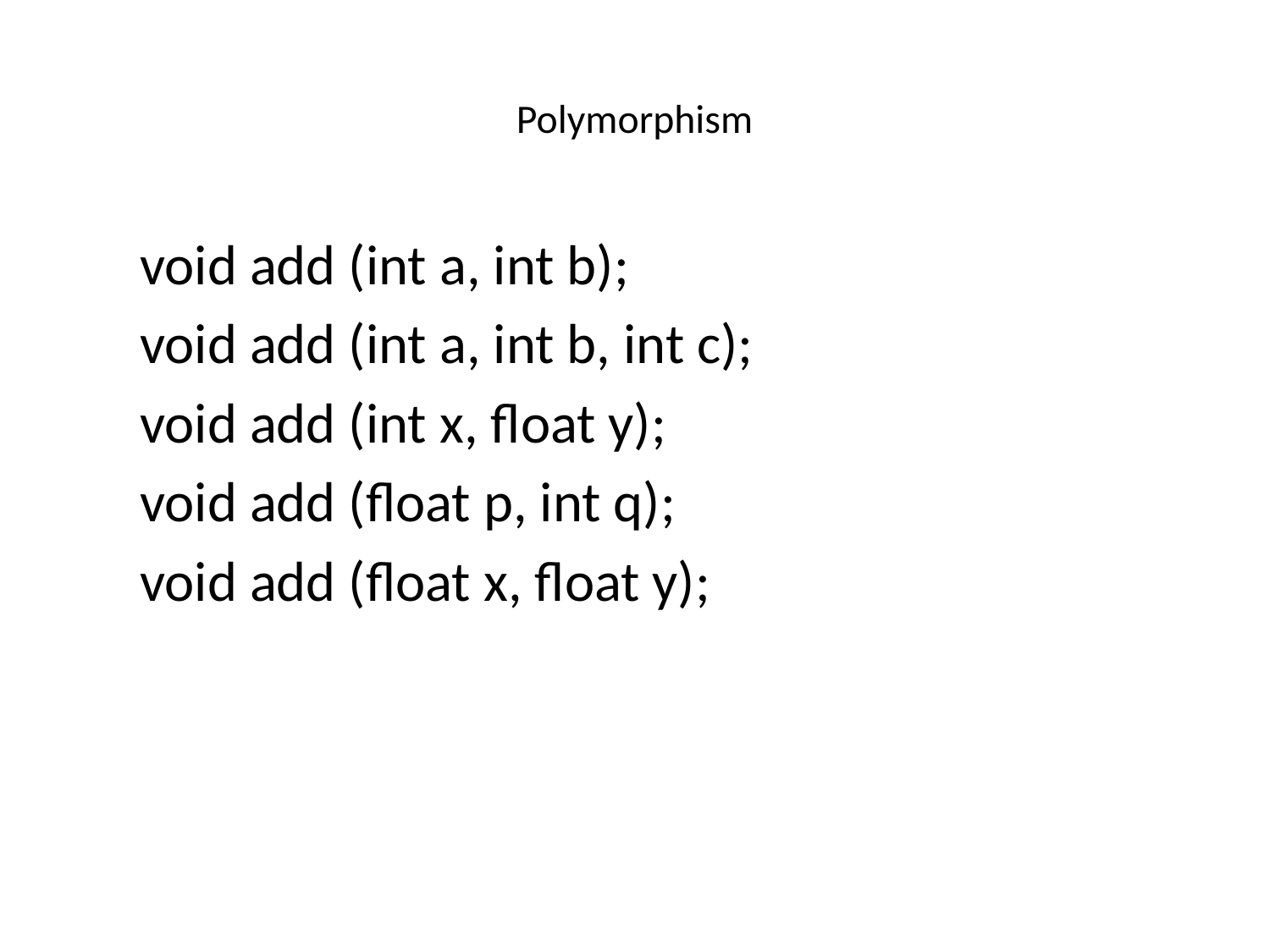

# Polymorphism
void add (int a, int b);
void add (int a, int b, int c);
void add (int x, float y);
void add (float p, int q);
void add (float x, float y);